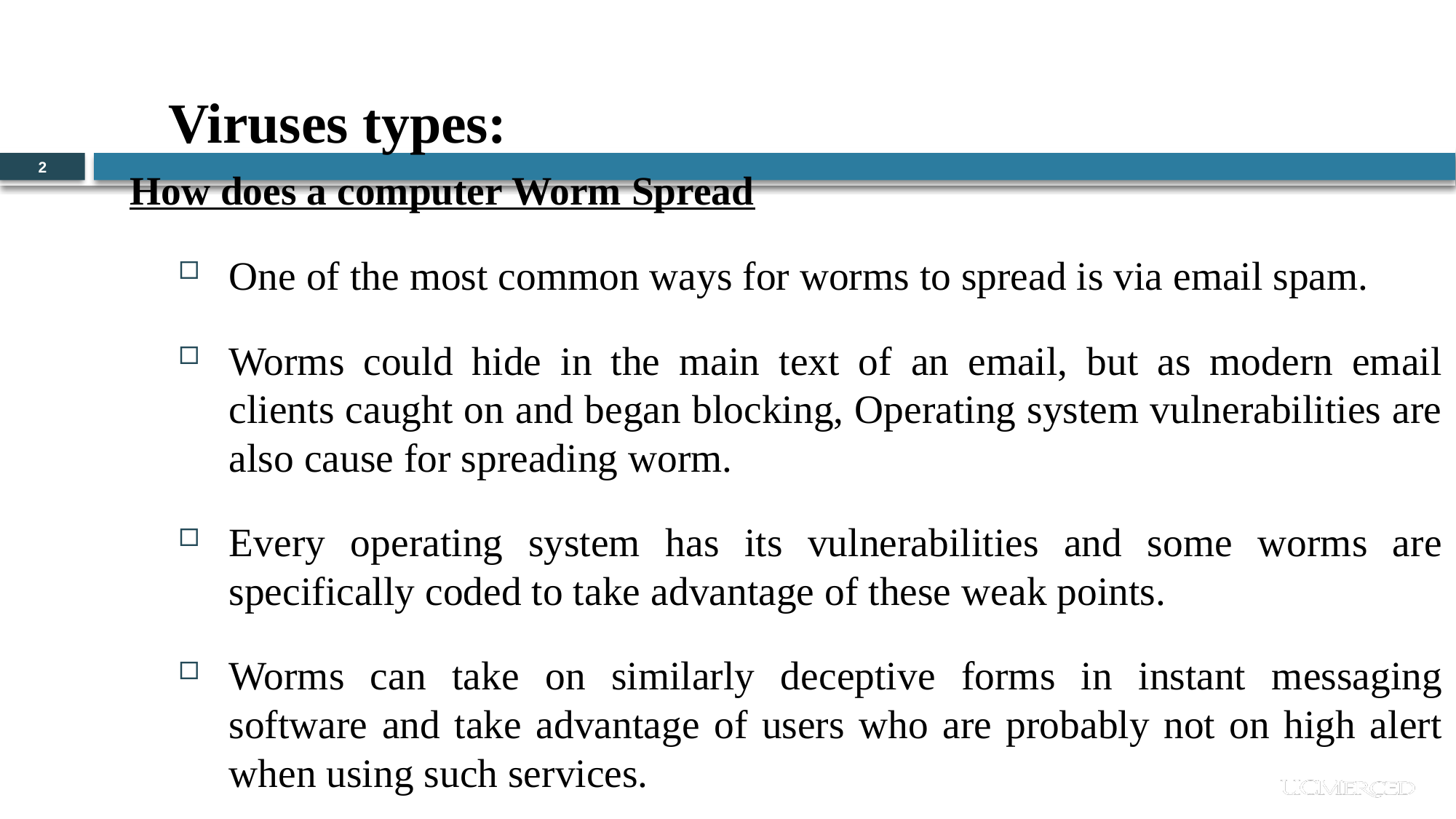

Viruses types:
2
How does a computer Worm Spread
One of the most common ways for worms to spread is via email spam.
Worms could hide in the main text of an email, but as modern email clients caught on and began blocking, Operating system vulnerabilities are also cause for spreading worm.
Every operating system has its vulnerabilities and some worms are specifically coded to take advantage of these weak points.
Worms can take on similarly deceptive forms in instant messaging software and take advantage of users who are probably not on high alert when using such services.